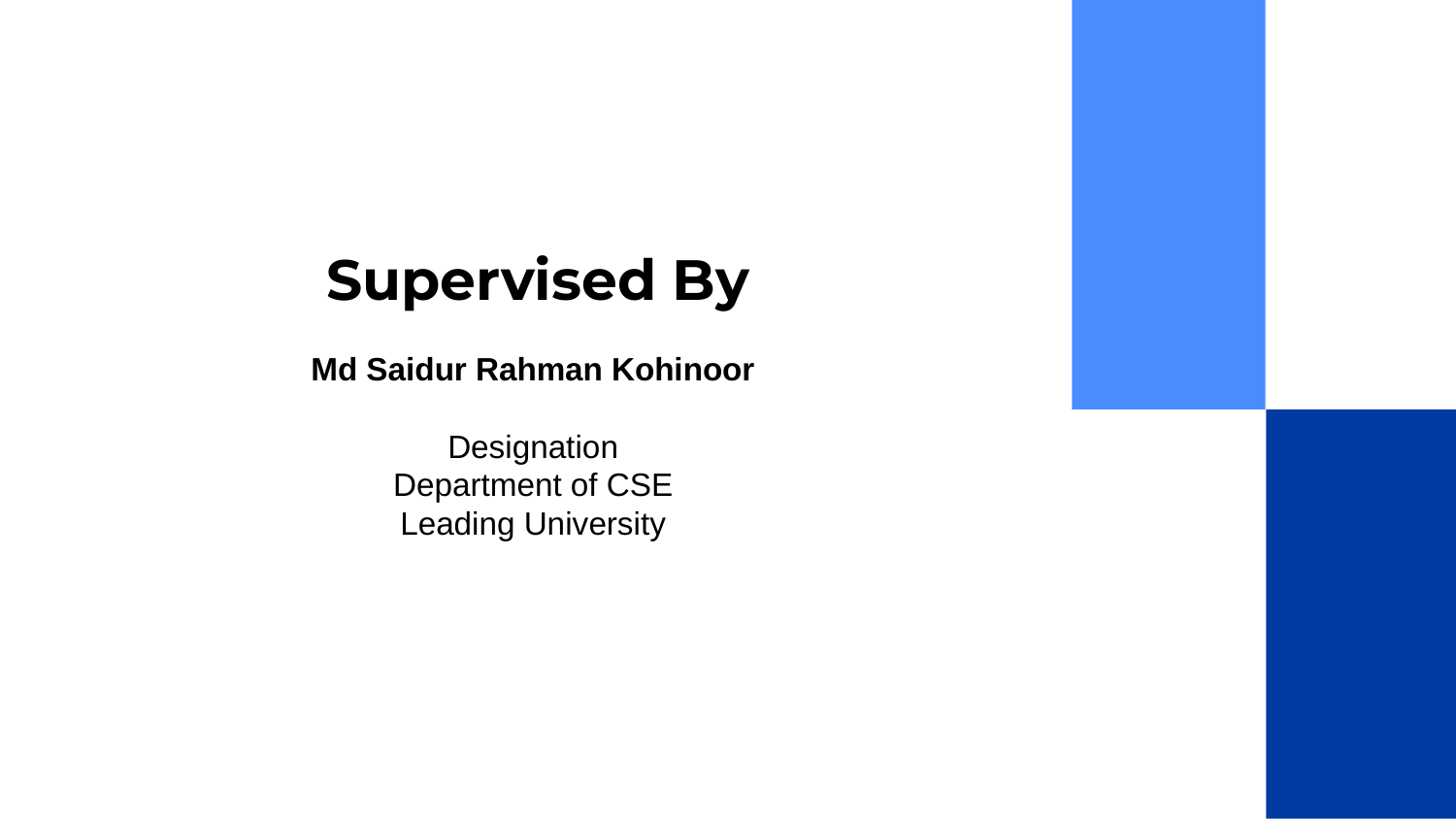

# Supervised By
Md Saidur Rahman Kohinoor

Designation
Department of CSE
Leading University